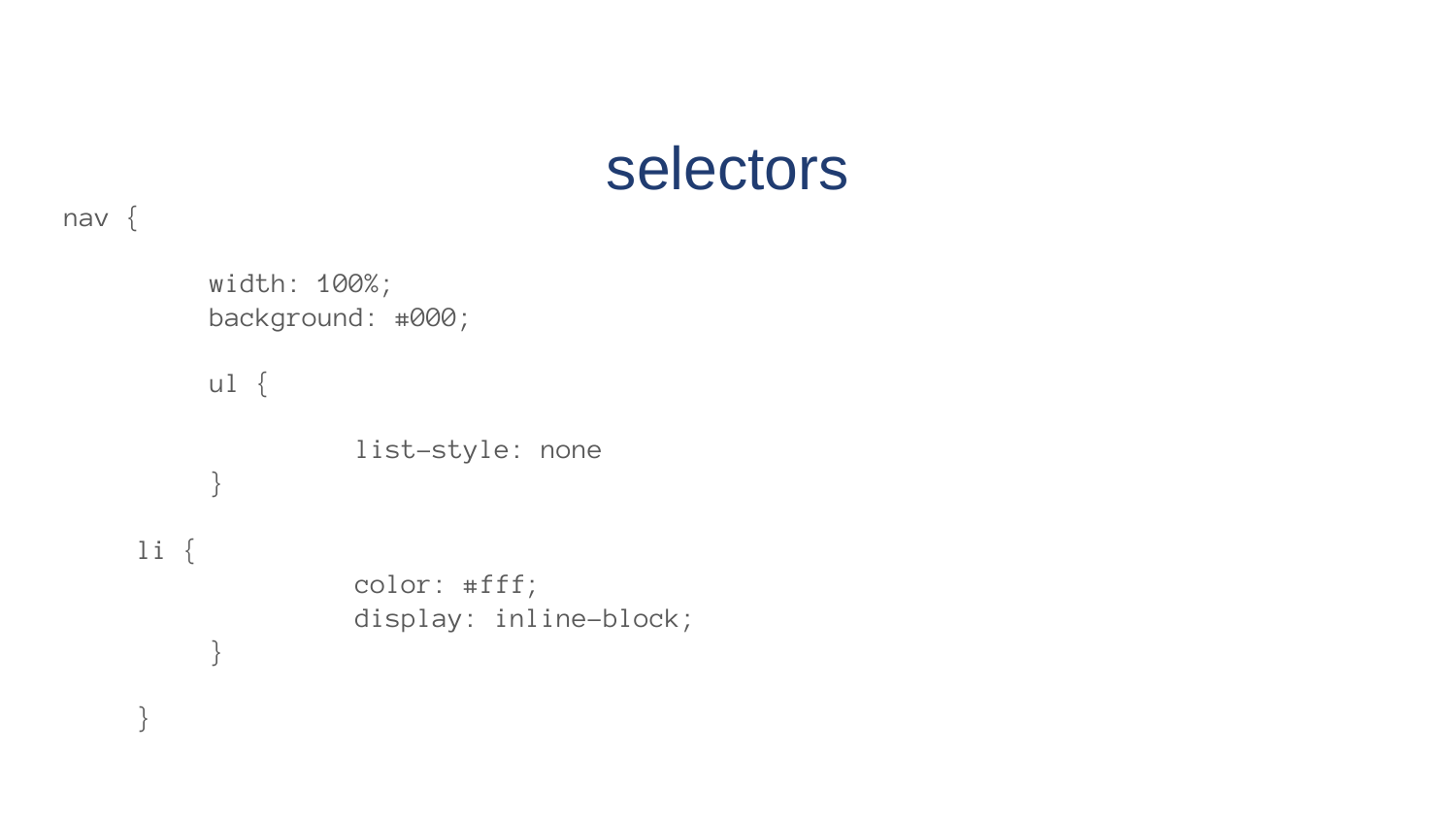

# selectors
nav {
	width: 100%;
	background: #000;
	ul {
		list-style: none
	}
li {
		color: #fff;
		display: inline-block;
	}
}